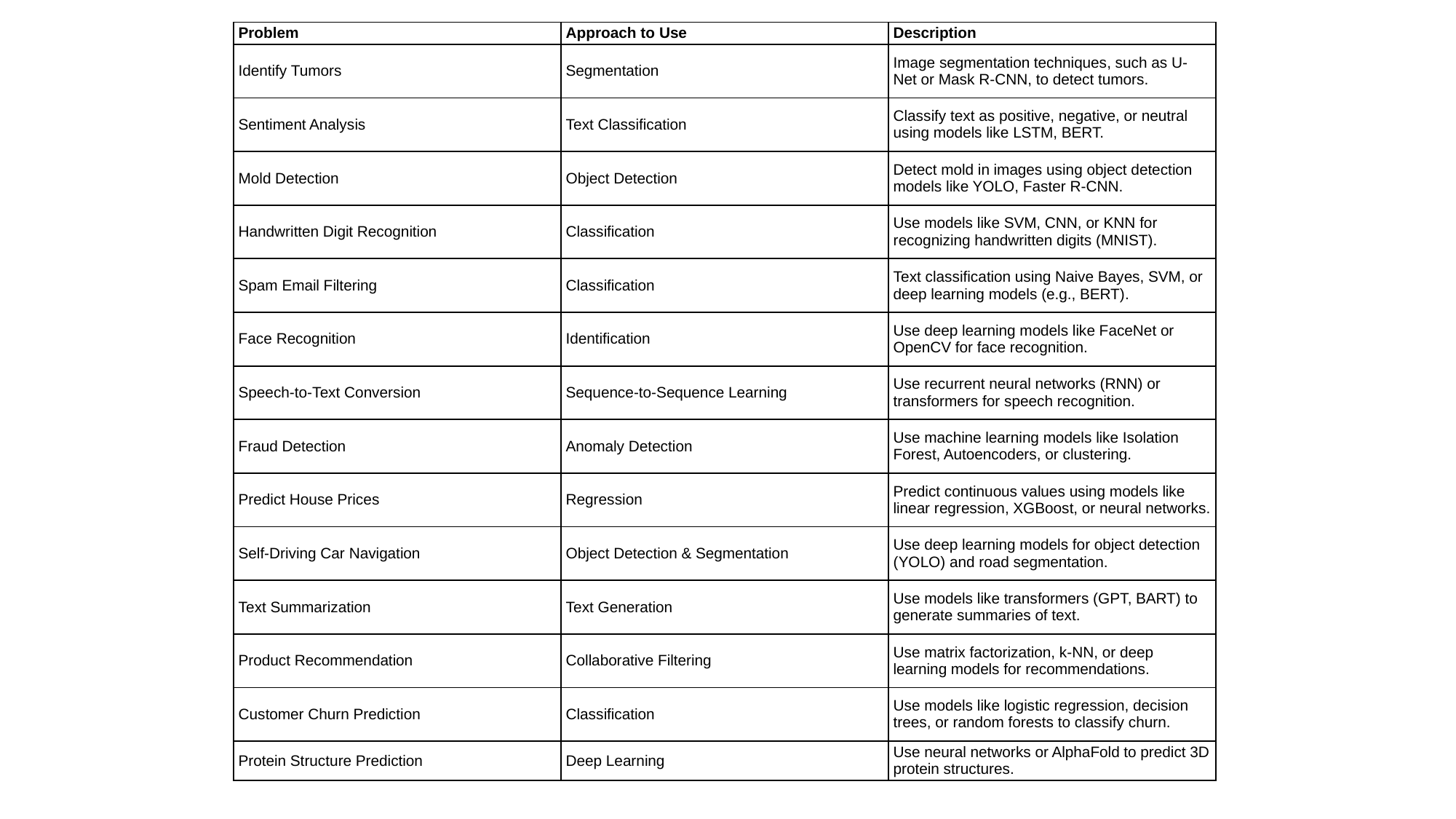

| Problem | Approach to Use | Description |
| --- | --- | --- |
| Identify Tumors | Segmentation | Image segmentation techniques, such as U-Net or Mask R-CNN, to detect tumors. |
| Sentiment Analysis | Text Classification | Classify text as positive, negative, or neutral using models like LSTM, BERT. |
| Mold Detection | Object Detection | Detect mold in images using object detection models like YOLO, Faster R-CNN. |
| Handwritten Digit Recognition | Classification | Use models like SVM, CNN, or KNN for recognizing handwritten digits (MNIST). |
| Spam Email Filtering | Classification | Text classification using Naive Bayes, SVM, or deep learning models (e.g., BERT). |
| Face Recognition | Identification | Use deep learning models like FaceNet or OpenCV for face recognition. |
| Speech-to-Text Conversion | Sequence-to-Sequence Learning | Use recurrent neural networks (RNN) or transformers for speech recognition. |
| Fraud Detection | Anomaly Detection | Use machine learning models like Isolation Forest, Autoencoders, or clustering. |
| Predict House Prices | Regression | Predict continuous values using models like linear regression, XGBoost, or neural networks. |
| Self-Driving Car Navigation | Object Detection & Segmentation | Use deep learning models for object detection (YOLO) and road segmentation. |
| Text Summarization | Text Generation | Use models like transformers (GPT, BART) to generate summaries of text. |
| Product Recommendation | Collaborative Filtering | Use matrix factorization, k-NN, or deep learning models for recommendations. |
| Customer Churn Prediction | Classification | Use models like logistic regression, decision trees, or random forests to classify churn. |
| Protein Structure Prediction | Deep Learning | Use neural networks or AlphaFold to predict 3D protein structures. |